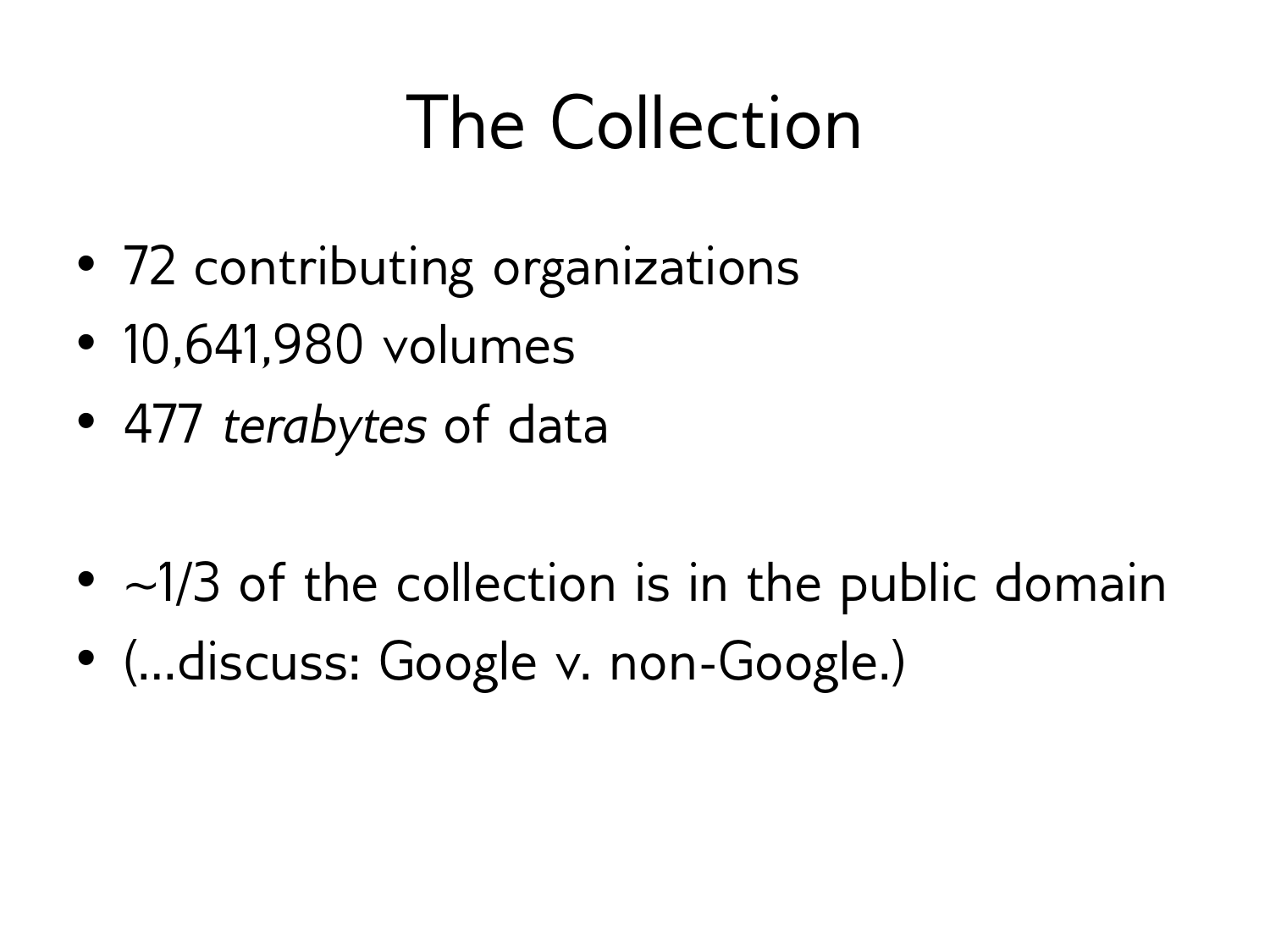

# The Collection
72 contributing organizations
10,641,980 volumes
477 terabytes of data

~1/3 of the collection is in the public domain
(…discuss: Google v. non-Google.)